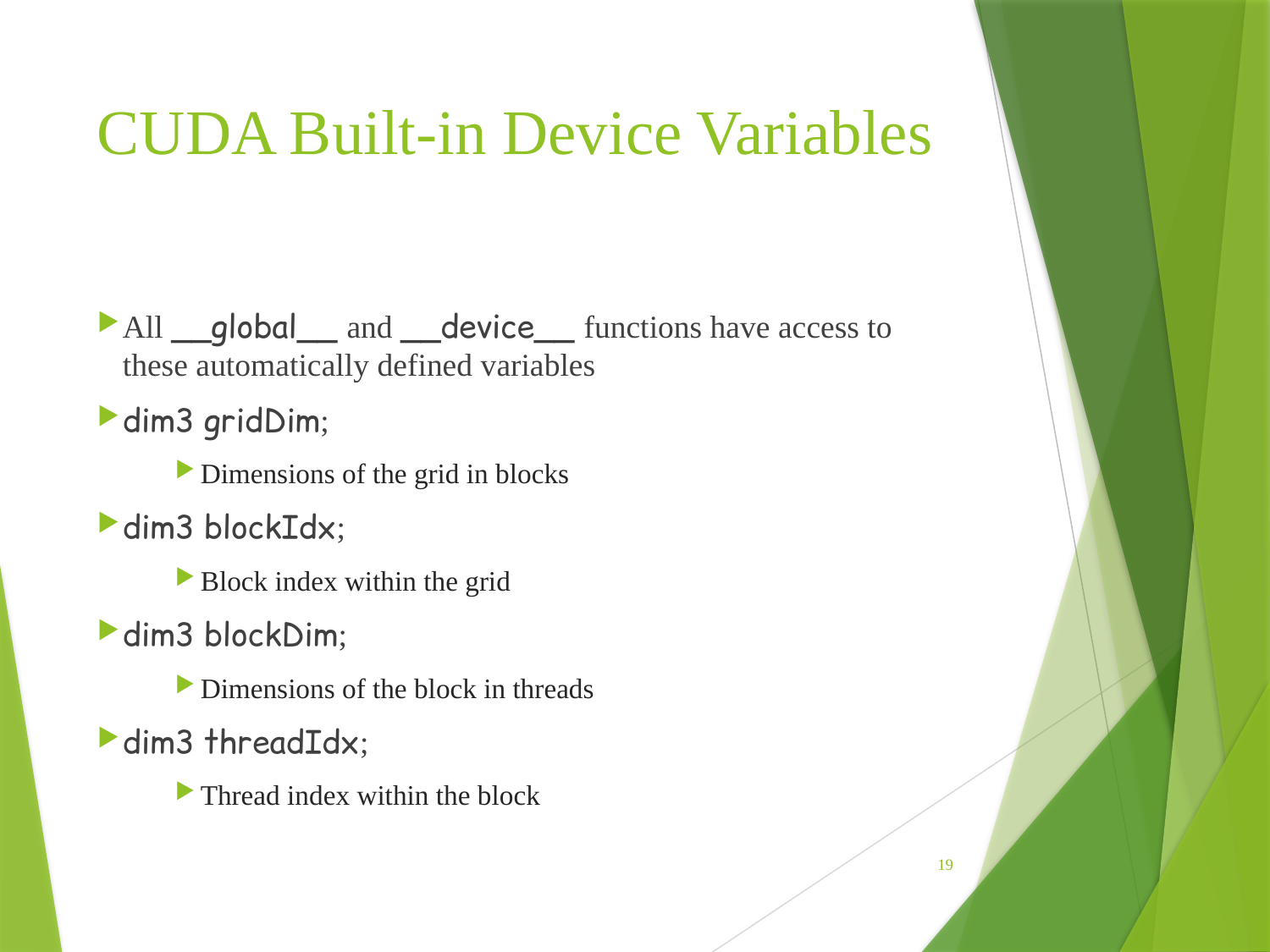

# CUDA Built-in Device Variables
All __global__ and __device__ functions have access to these automatically defined variables
dim3 gridDim;
Dimensions of the grid in blocks
dim3 blockIdx;
Block index within the grid
dim3 blockDim;
Dimensions of the block in threads
dim3 threadIdx;
Thread index within the block
19